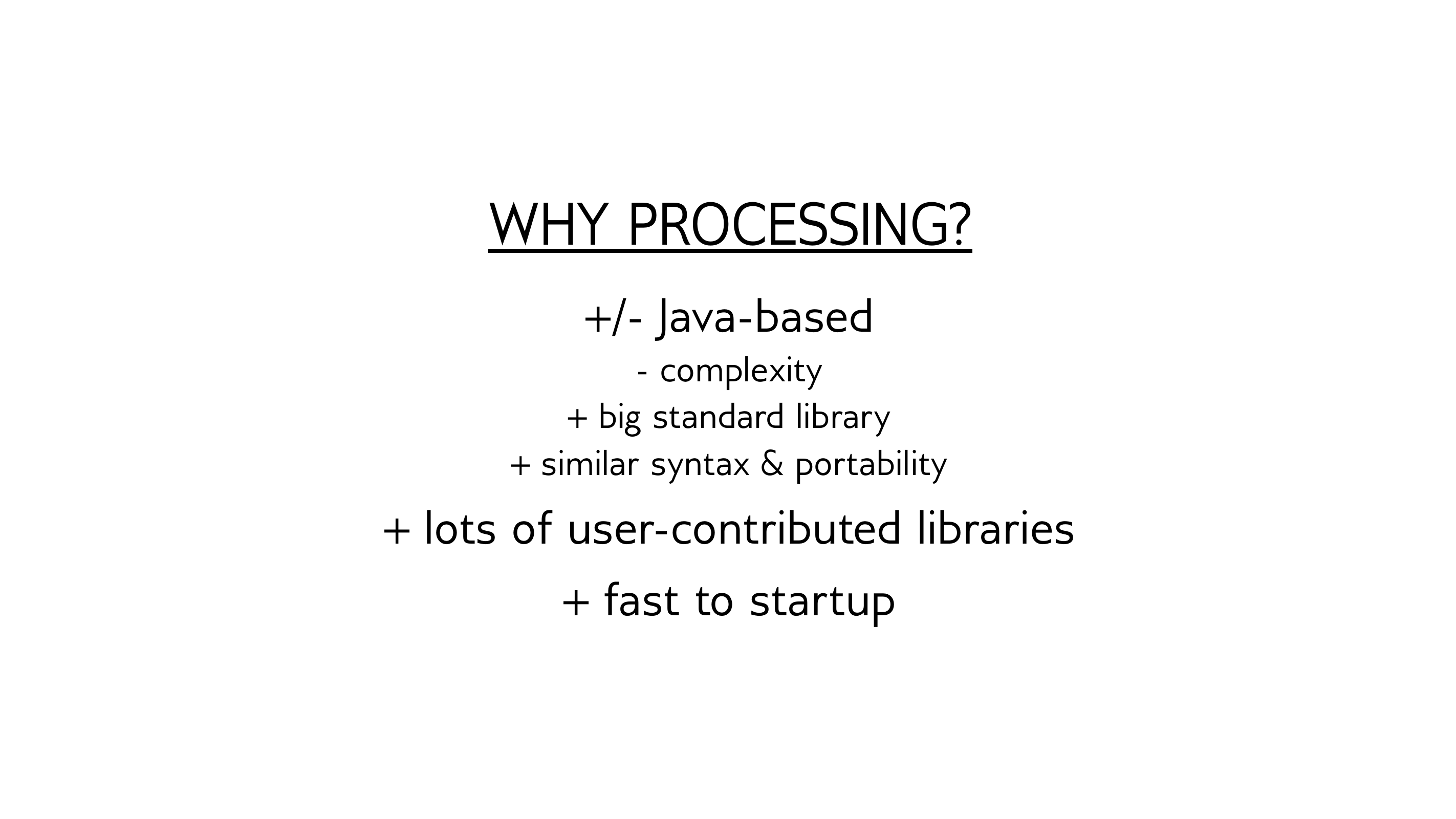

why Processing?
+/- Java-based
- complexity
+ big standard library
+ similar syntax & portability
+ lots of user-contributed libraries
+ fast to startup
27